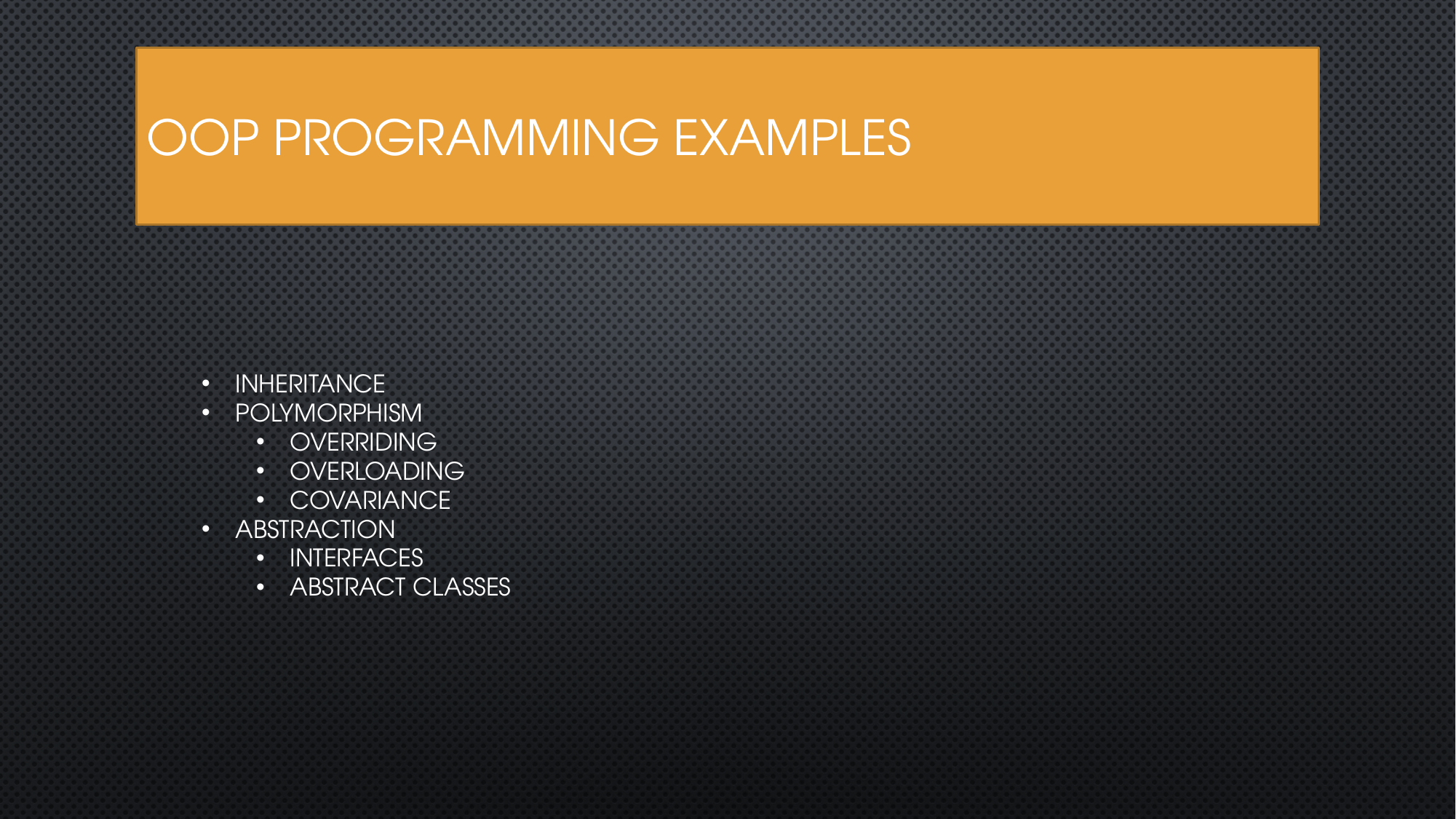

Oop programming examples
Inheritance
Polymorphism
Overriding
Overloading
Covariance
Abstraction
Interfaces
Abstract classes